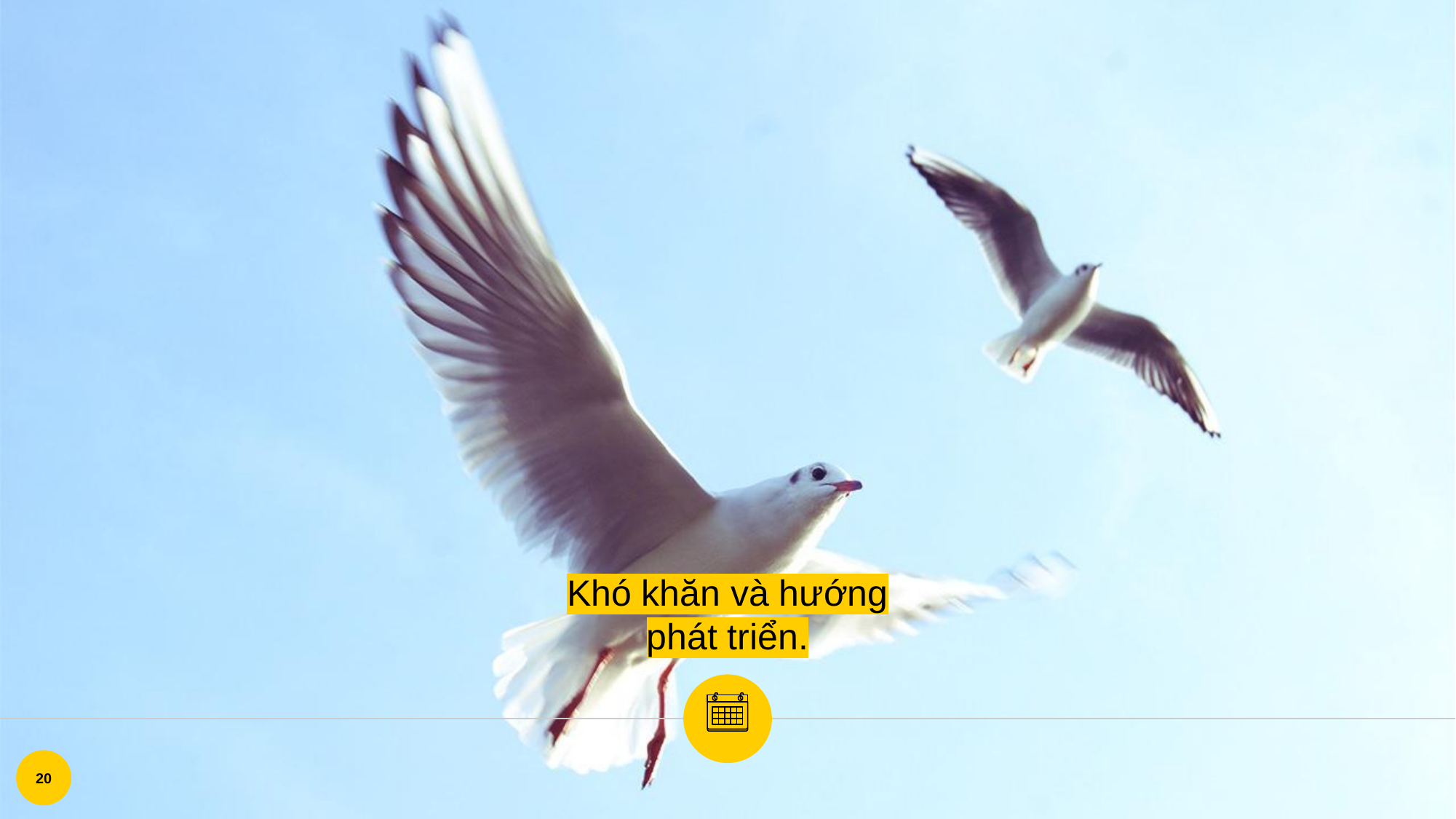

Khó khăn và hướng phát triển.

20